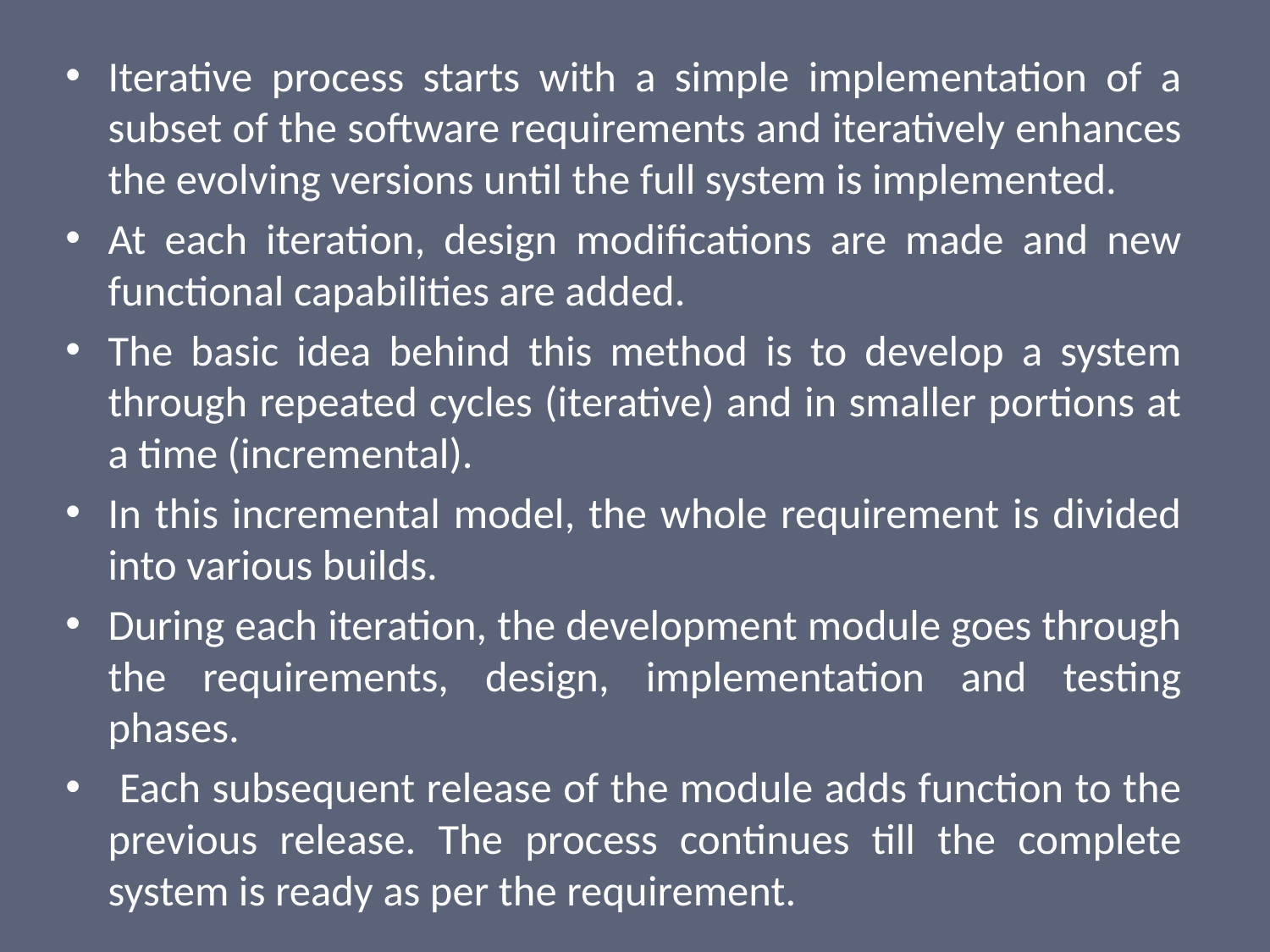

Iterative process starts with a simple implementation of a subset of the software requirements and iteratively enhances the evolving versions until the full system is implemented.
At each iteration, design modifications are made and new functional capabilities are added.
The basic idea behind this method is to develop a system through repeated cycles (iterative) and in smaller portions at a time (incremental).
In this incremental model, the whole requirement is divided into various builds.
During each iteration, the development module goes through the requirements, design, implementation and testing phases.
 Each subsequent release of the module adds function to the previous release. The process continues till the complete system is ready as per the requirement.